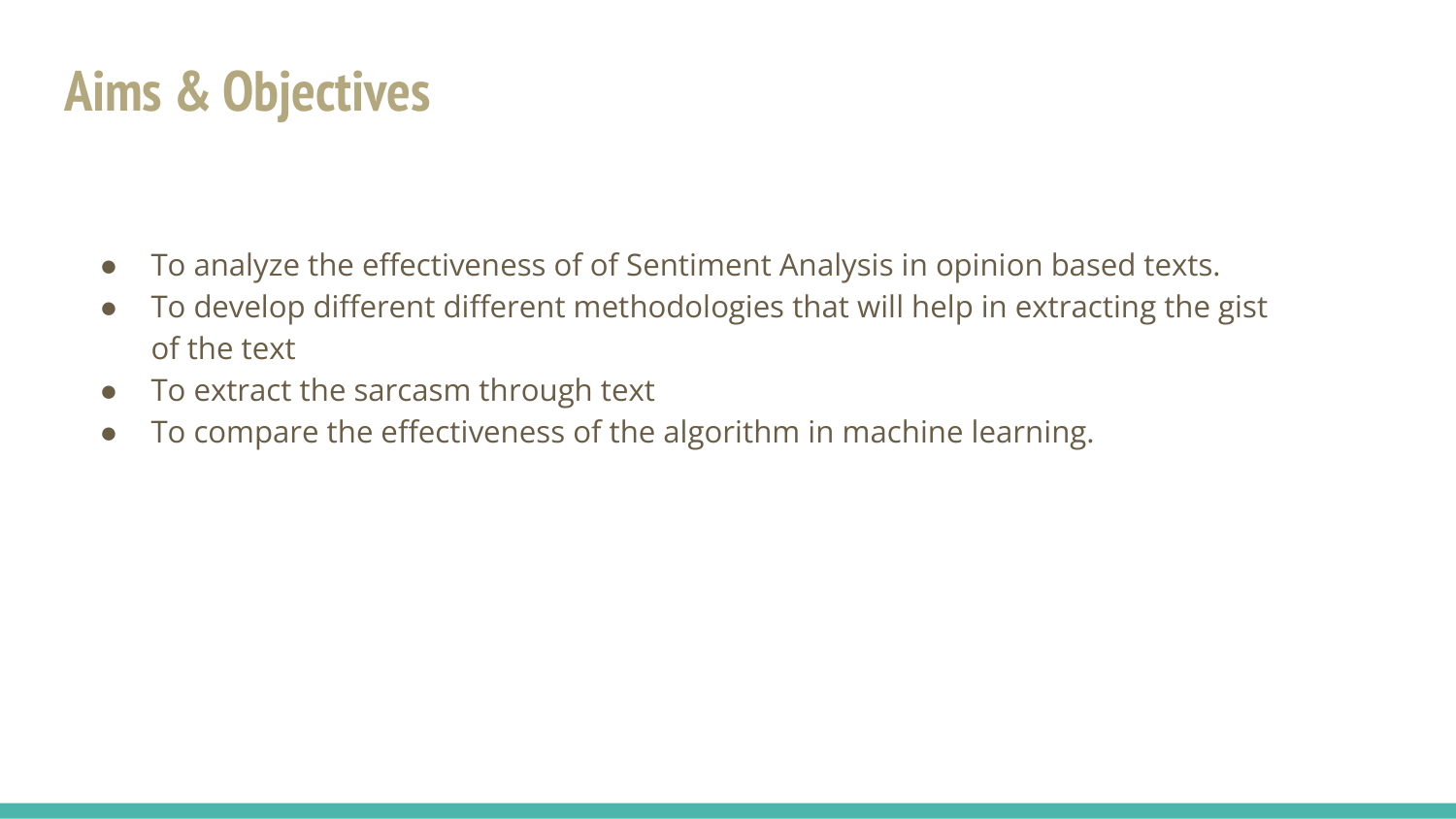

# Aims & Objectives
To analyze the effectiveness of of Sentiment Analysis in opinion based texts.
To develop different different methodologies that will help in extracting the gist of the text
To extract the sarcasm through text
To compare the effectiveness of the algorithm in machine learning.